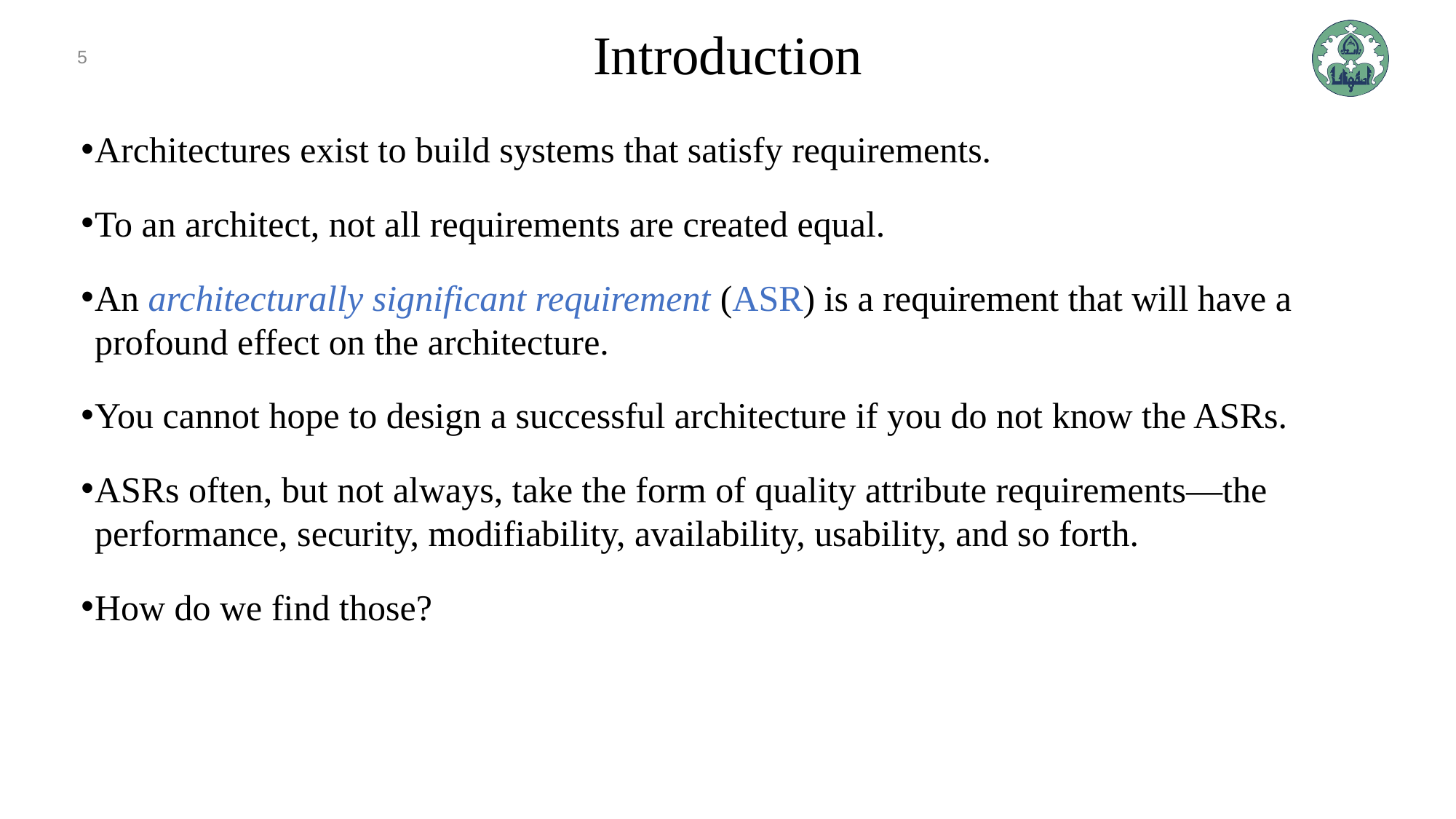

5
# Introduction
Architectures exist to build systems that satisfy requirements.
To an architect, not all requirements are created equal.
An architecturally significant requirement (ASR) is a requirement that will have a profound effect on the architecture.
You cannot hope to design a successful architecture if you do not know the ASRs.
ASRs often, but not always, take the form of quality attribute requirements—the performance, security, modifiability, availability, usability, and so forth.
How do we find those?